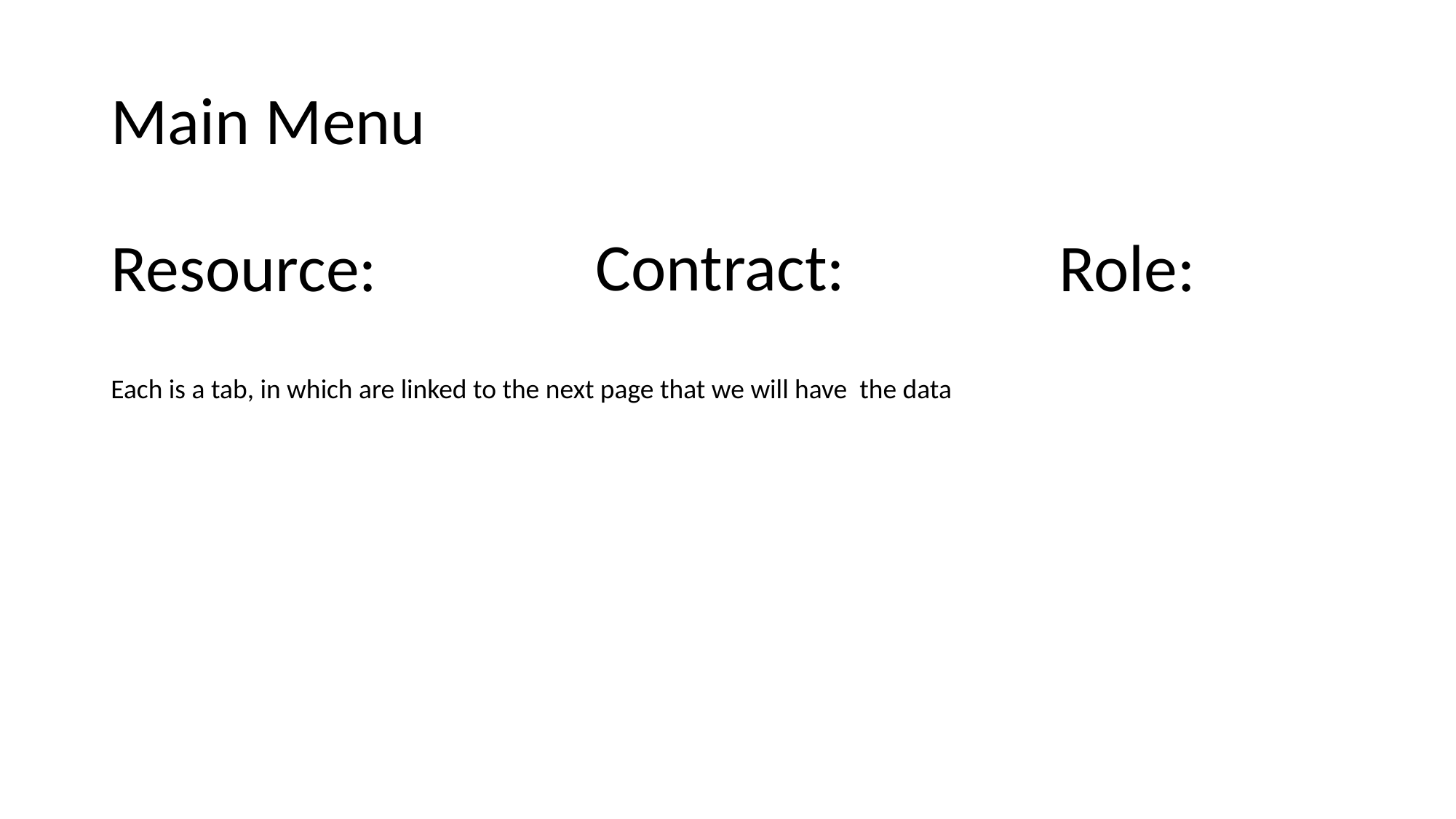

# Main Menu
Contract:
Role:
Resource:
Each is a tab, in which are linked to the next page that we will have  the data